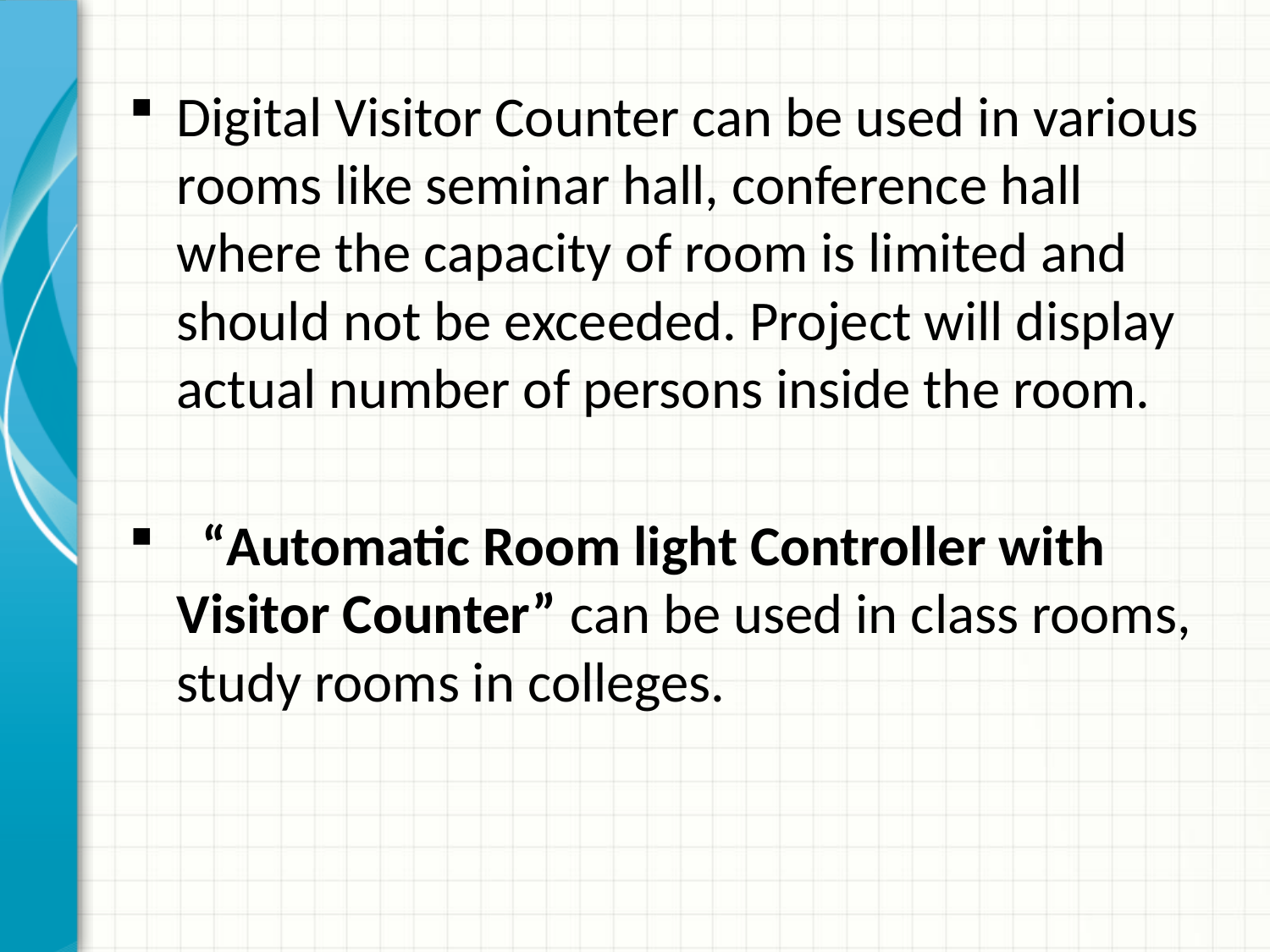

Digital Visitor Counter can be used in various rooms like seminar hall, conference hall where the capacity of room is limited and should not be exceeded. Project will display actual number of persons inside the room.

  “Automatic Room light Controller with Visitor Counter” can be used in class rooms, study rooms in colleges.